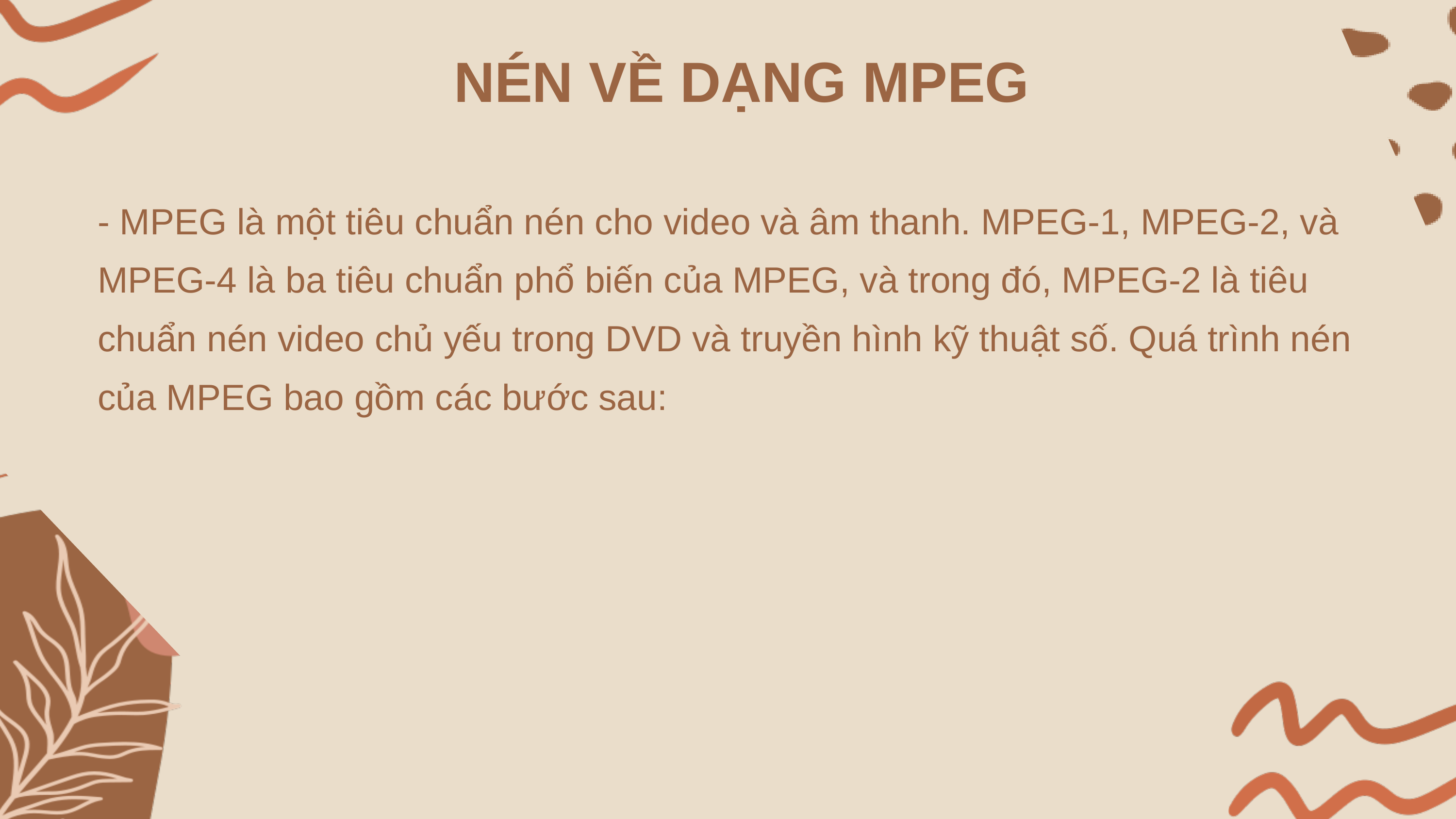

NÉN VỀ DẠNG MPEG
- MPEG là một tiêu chuẩn nén cho video và âm thanh. MPEG-1, MPEG-2, và MPEG-4 là ba tiêu chuẩn phổ biến của MPEG, và trong đó, MPEG-2 là tiêu chuẩn nén video chủ yếu trong DVD và truyền hình kỹ thuật số. Quá trình nén của MPEG bao gồm các bước sau: